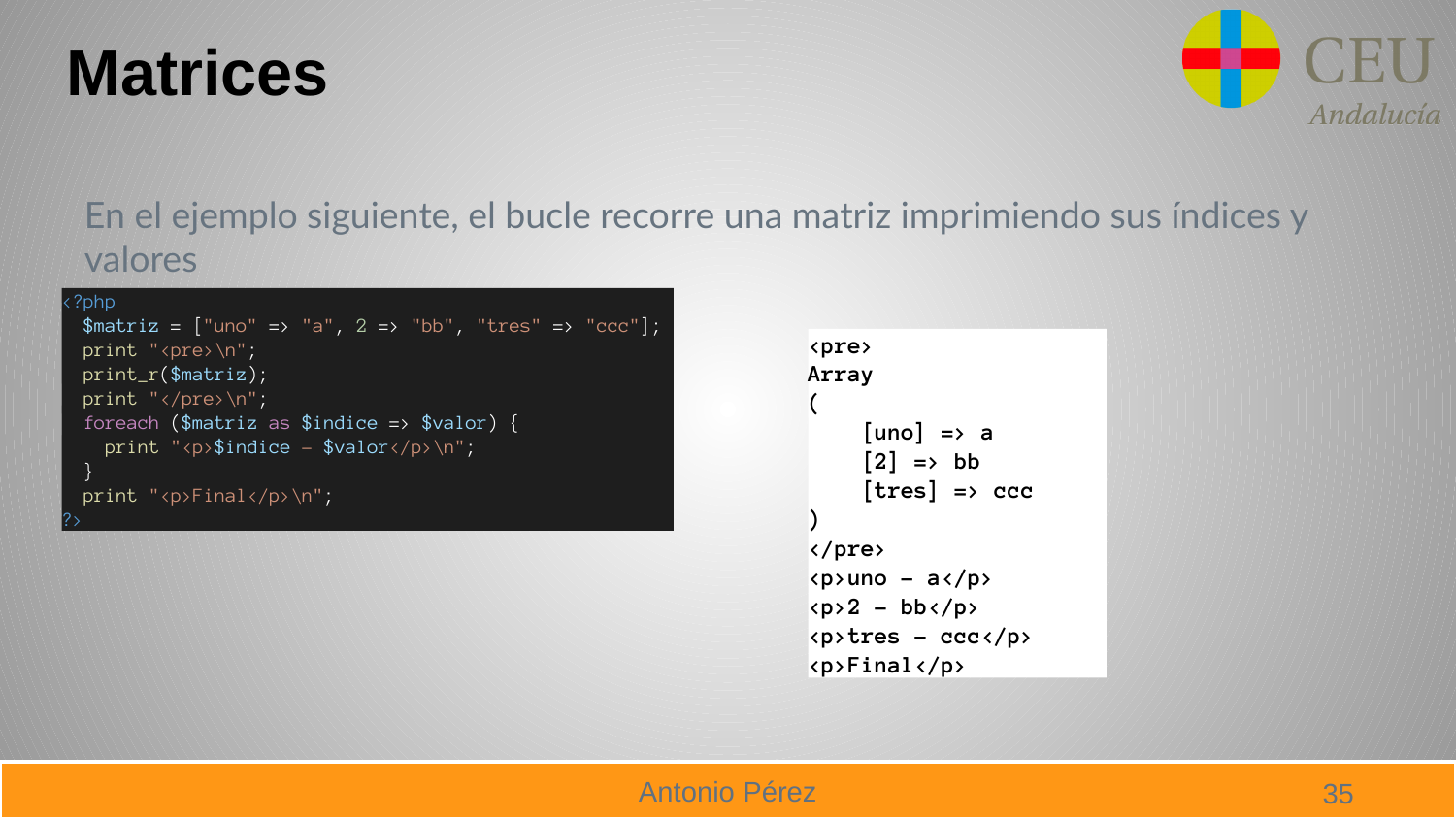

Matrices
En el ejemplo siguiente, el bucle recorre una matriz imprimiendo sus índices y valores
Ejemplo de bucle foreach (1)

<?php
  $matriz = ["uno" => "a", 2 => "bb", "tres" => "ccc"];
  print "<pre>\n";
  print_r($matriz);
  print "</pre>\n";
  foreach ($matriz as $indice => $valor) {
    print "<p>$indice - $valor</p>\n";
  }
  print "<p>Final</p>\n";
?>
<pre>
Array
(
    [uno] => a
    [2] => bb
    [tres] => ccc
)
</pre>
<p>uno - a</p>
<p>2 - bb</p>
<p>tres - ccc</p>
<p>Final</p>
35